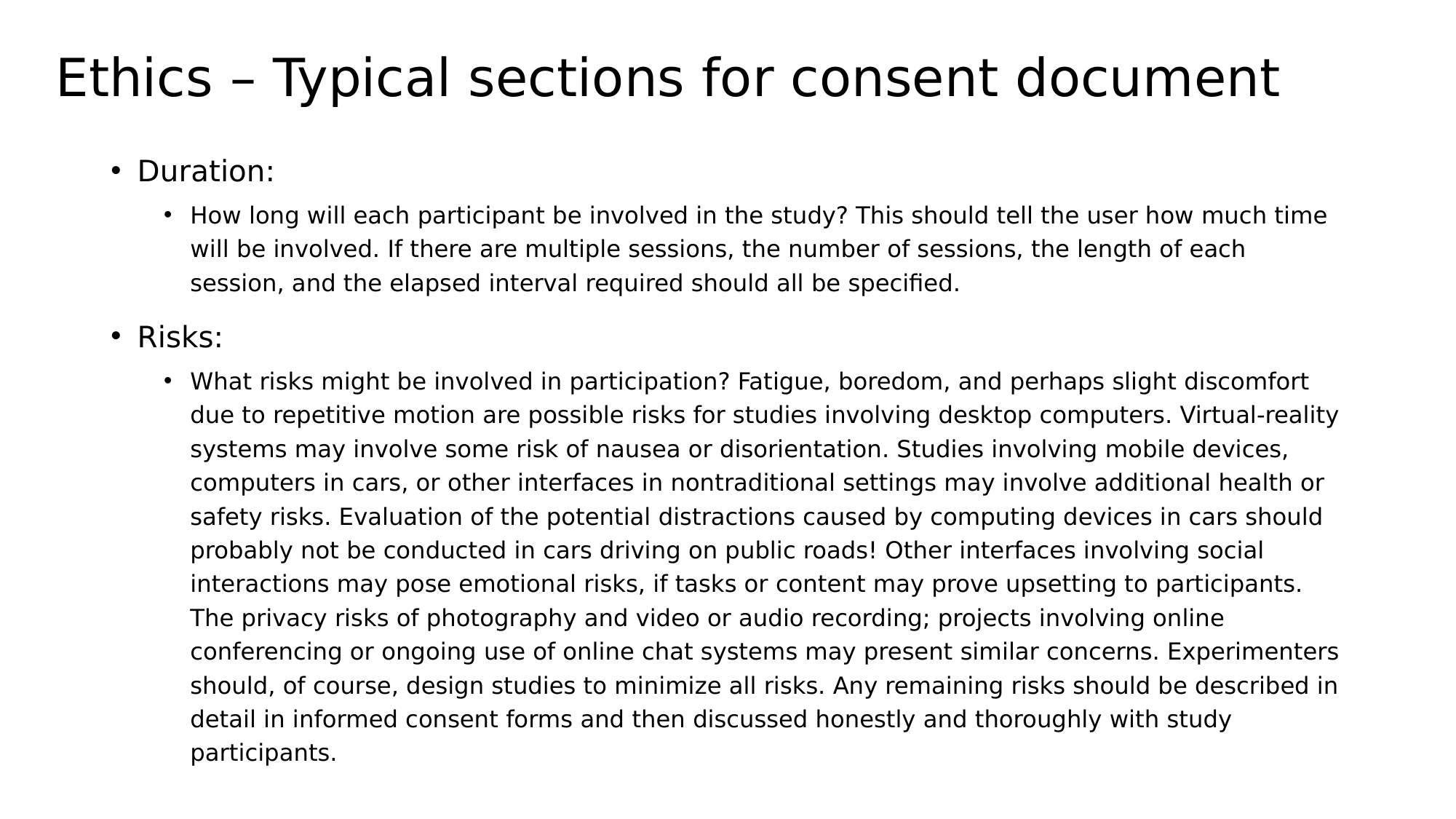

# Ethics – Typical sections for consent document
Duration:
How long will each participant be involved in the study? This should tell the user how much time will be involved. If there are multiple sessions, the number of sessions, the length of each session, and the elapsed interval required should all be specified.
Risks:
What risks might be involved in participation? Fatigue, boredom, and perhaps slight discomfort due to repetitive motion are possible risks for studies involving desktop computers. Virtual-reality systems may involve some risk of nausea or disorientation. Studies involving mobile devices, computers in cars, or other interfaces in nontraditional settings may involve additional health or safety risks. Evaluation of the potential distractions caused by computing devices in cars should probably not be conducted in cars driving on public roads! Other interfaces involving social interactions may pose emotional risks, if tasks or content may prove upsetting to participants. The privacy risks of photography and video or audio recording; projects involving online conferencing or ongoing use of online chat systems may present similar concerns. Experimenters should, of course, design studies to minimize all risks. Any remaining risks should be described in detail in informed consent forms and then discussed honestly and thoroughly with study participants.